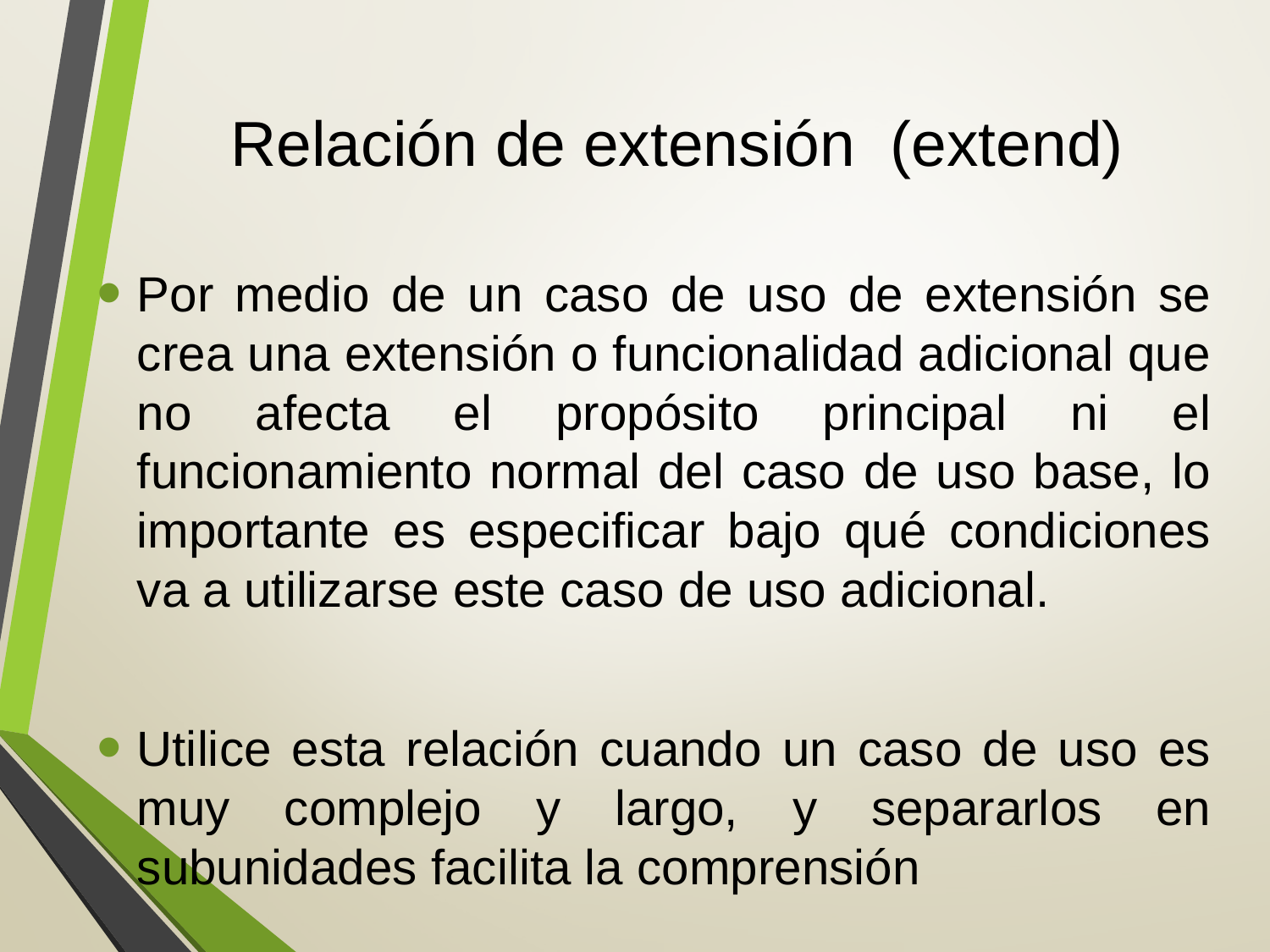

# Relación de extensión  (extend)
Por medio de un caso de uso de extensión se crea una extensión o funcionalidad adicional que no afecta el propósito principal ni el funcionamiento normal del caso de uso base, lo importante es especificar bajo qué condiciones va a utilizarse este caso de uso adicional.

Utilice esta relación cuando un caso de uso es muy complejo y largo, y separarlos en subunidades facilita la comprensión